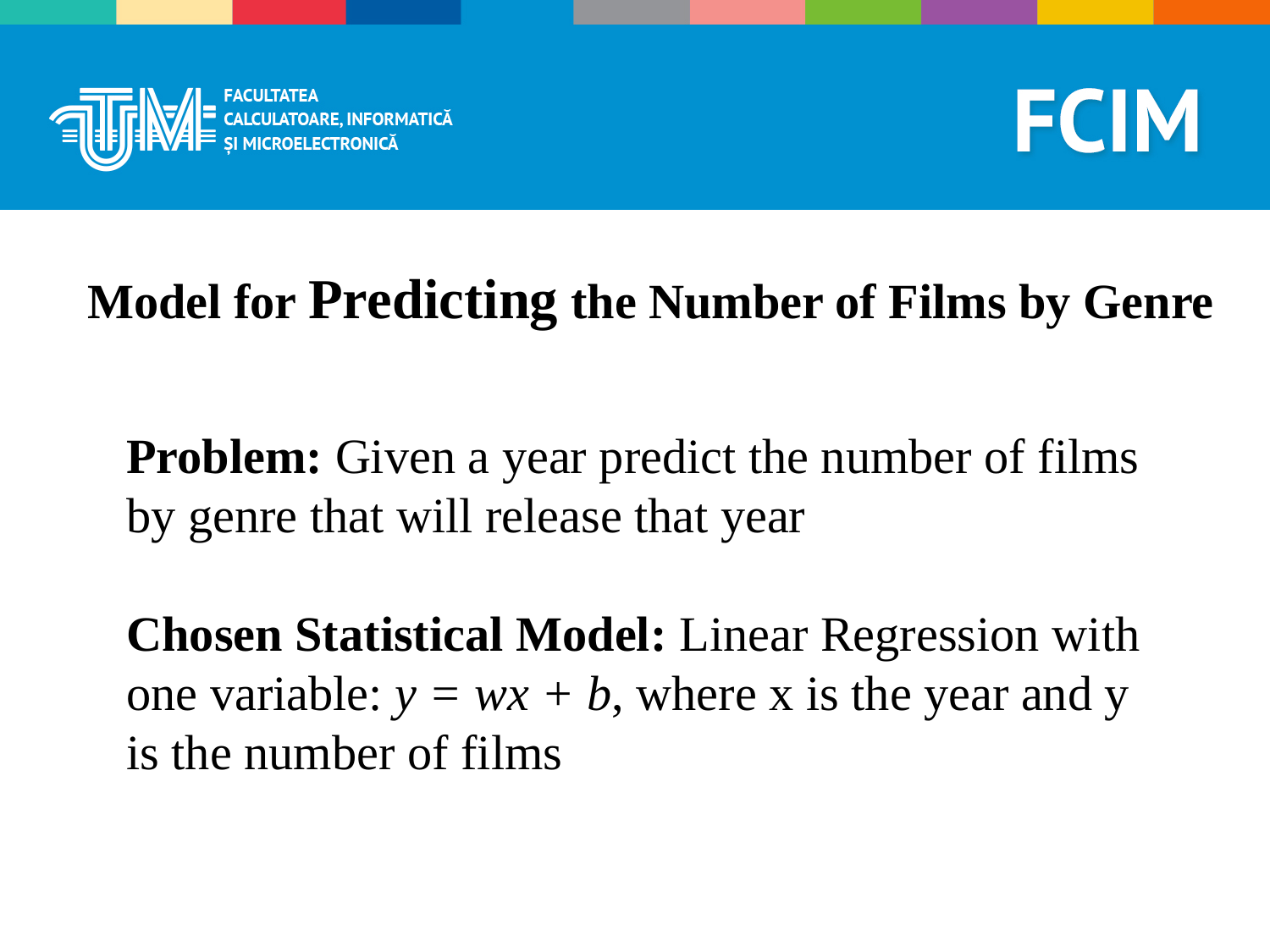

Model for Predicting the Number of Films by Genre
Problem: Given a year predict the number of films by genre that will release that year

Chosen Statistical Model: Linear Regression with one variable: y = wx + b, where x is the year and y is the number of films